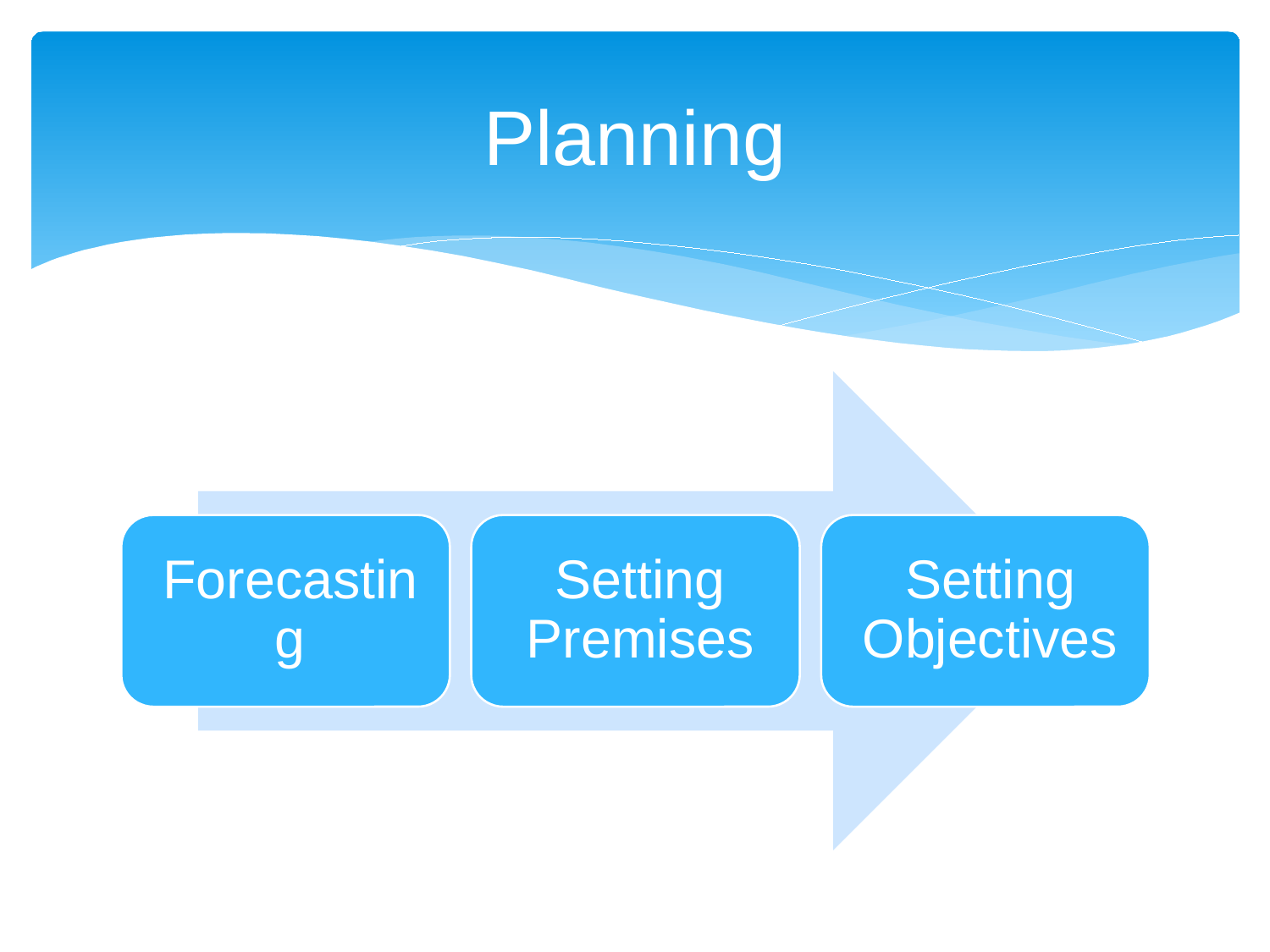

# Planning
Forecasting
Setting Premises
Setting Objectives